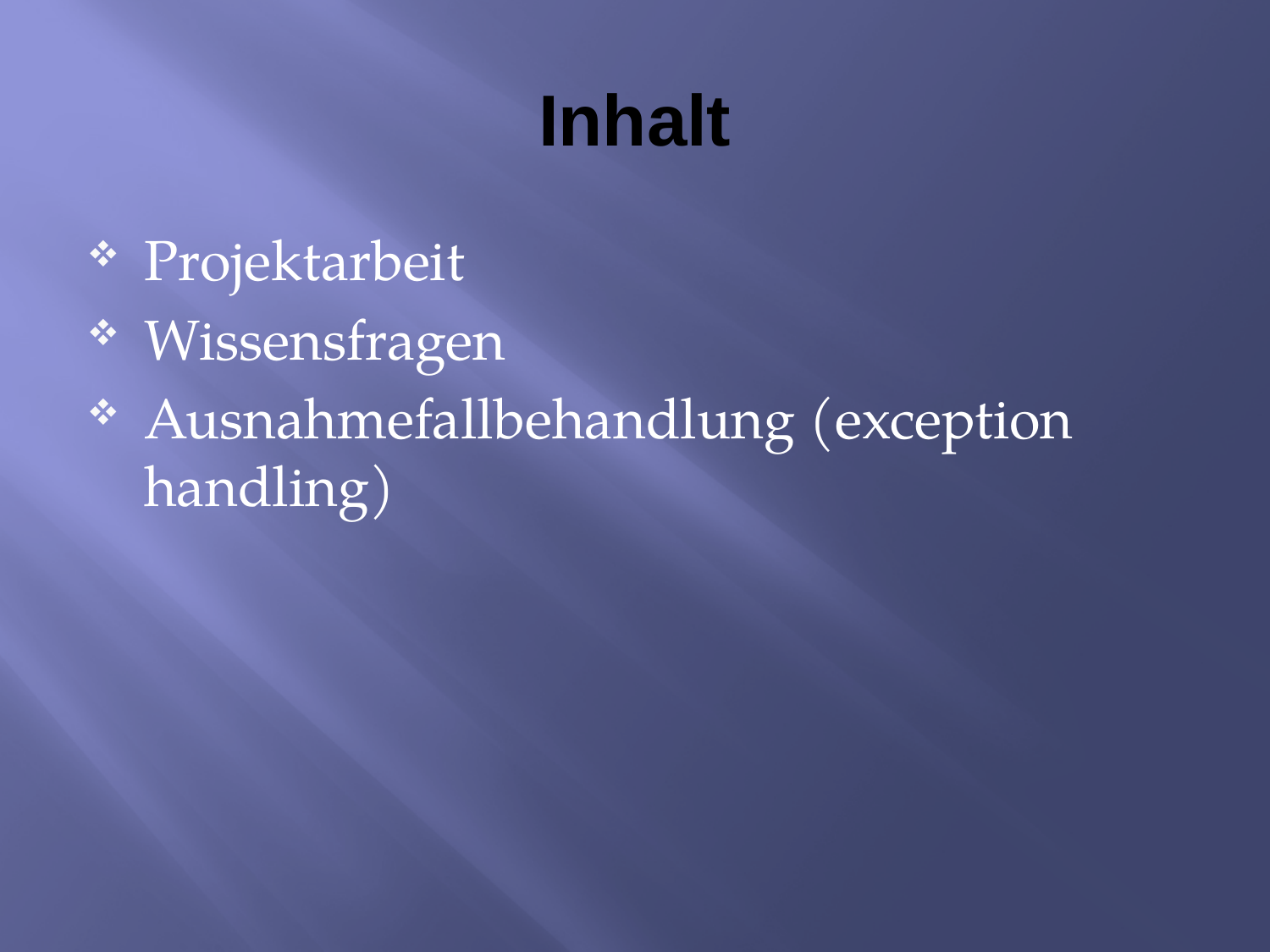

# Inhalt
Projektarbeit
Wissensfragen
Ausnahmefallbehandlung (exception handling)